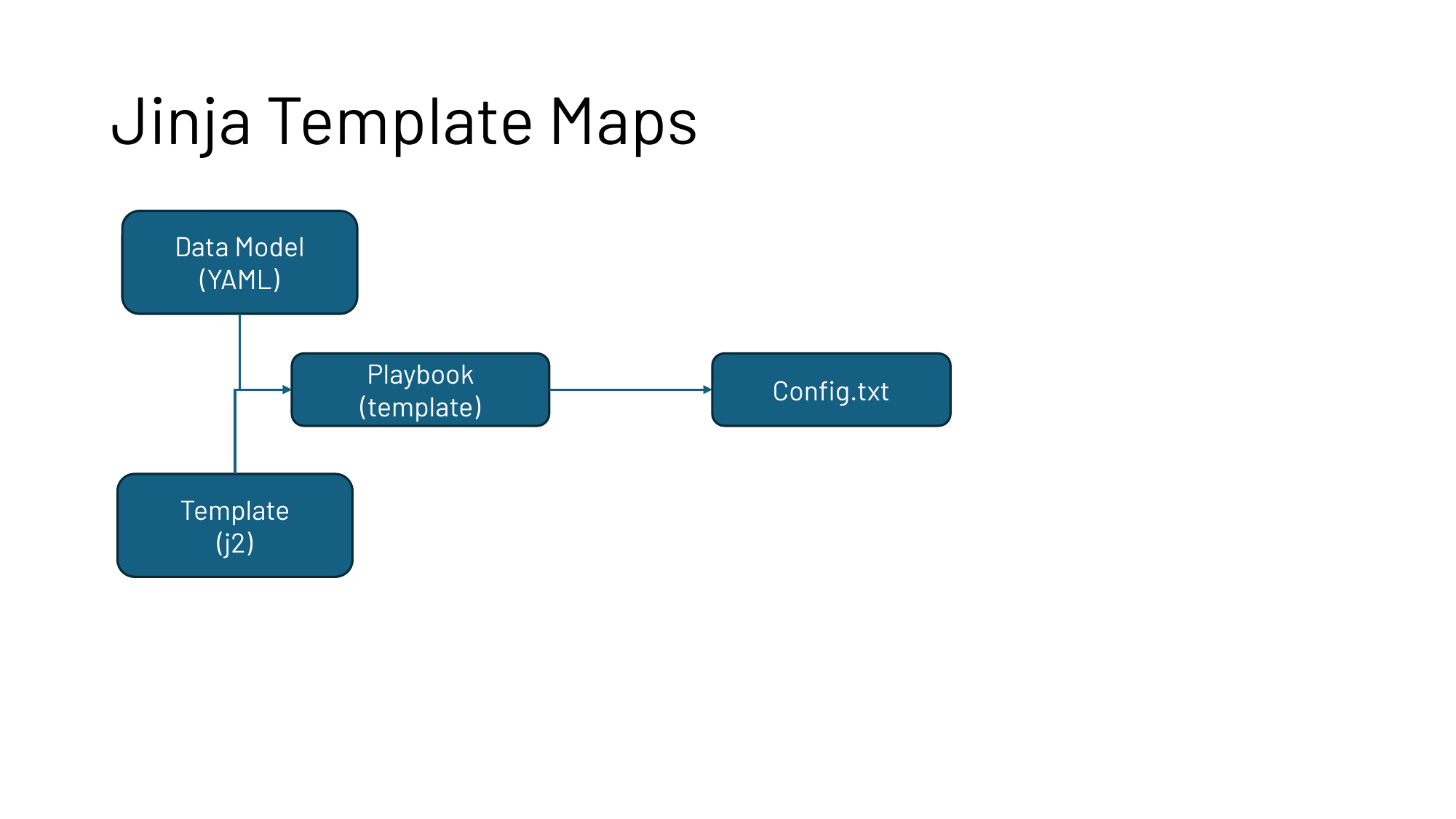

# Jinja Template Maps
Data Model
(YAML)
Playbook (template)
Config.txt
Template
(j2)